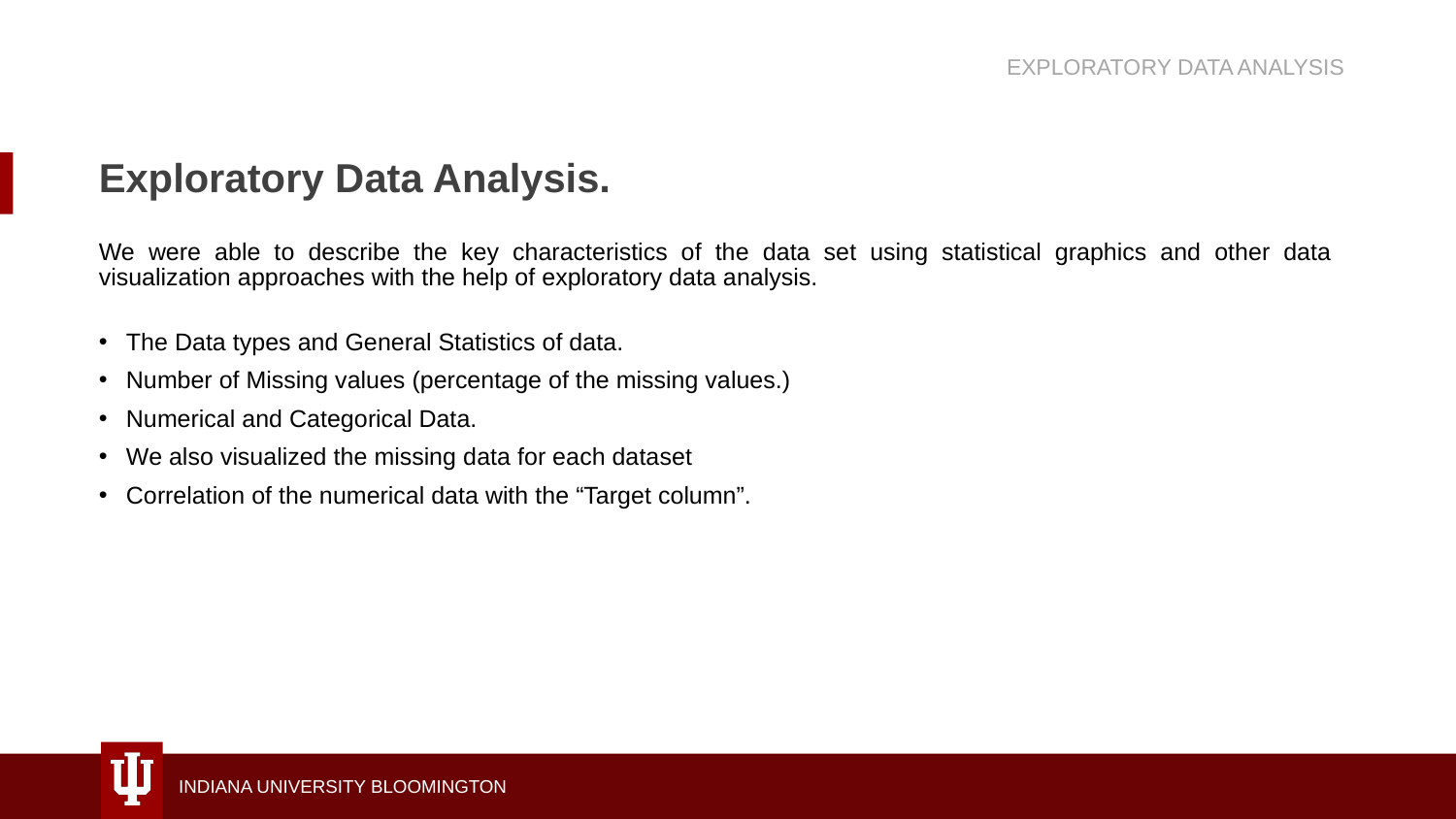

EXPLORATORY DATA ANALYSIS
# Exploratory Data Analysis.
We were able to describe the key characteristics of the data set using statistical graphics and other data visualization approaches with the help of exploratory data analysis.

The Data types and General Statistics of data.
Number of Missing values (percentage of the missing values.)
Numerical and Categorical Data.
We also visualized the missing data for each dataset
Correlation of the numerical data with the “Target column”.